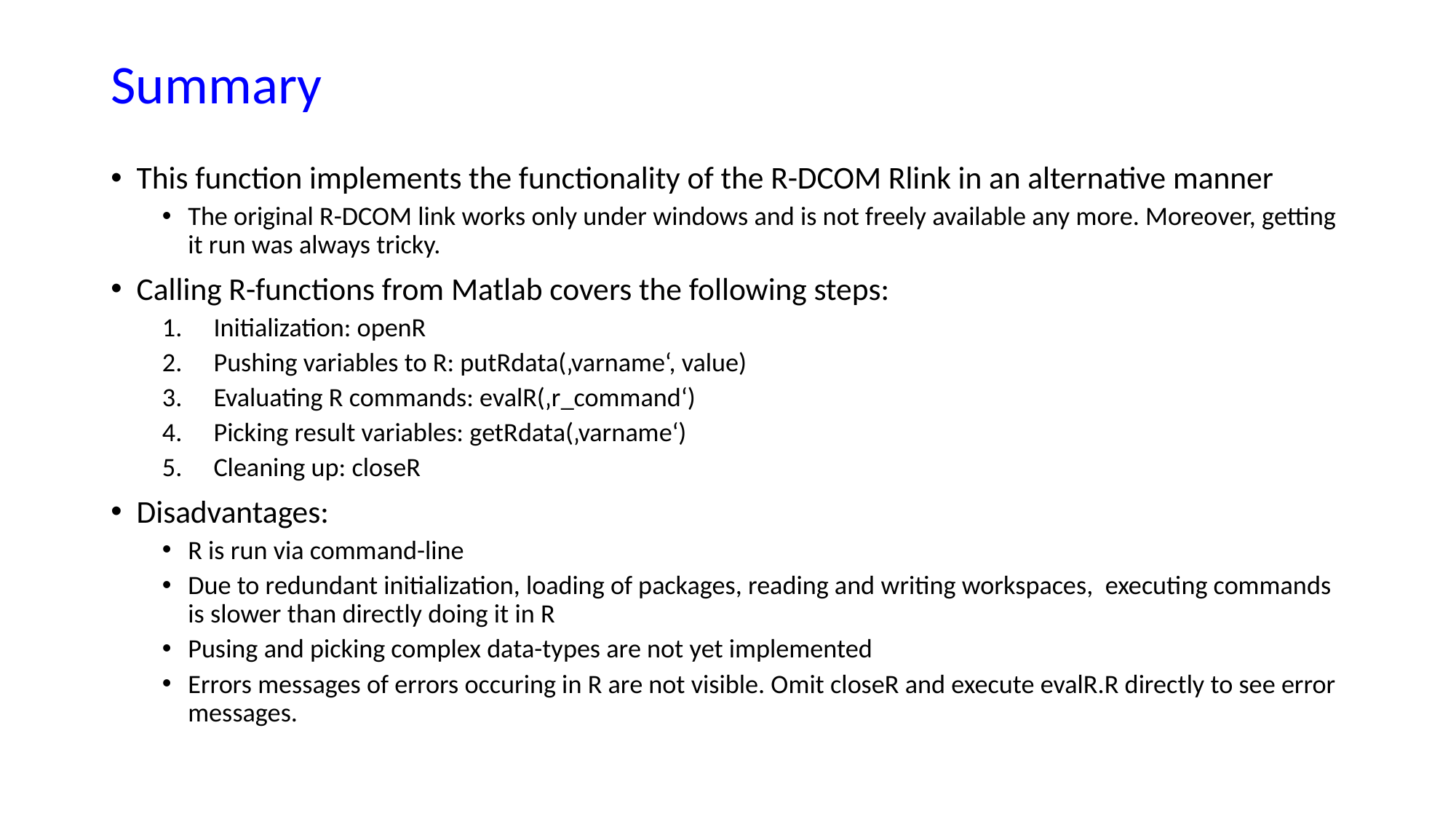

# Summary
This function implements the functionality of the R-DCOM Rlink in an alternative manner
The original R-DCOM link works only under windows and is not freely available any more. Moreover, getting it run was always tricky.
Calling R-functions from Matlab covers the following steps:
Initialization: openR
Pushing variables to R: putRdata(‚varname‘, value)
Evaluating R commands: evalR(‚r_command‘)
Picking result variables: getRdata(‚varname‘)
Cleaning up: closeR
Disadvantages:
R is run via command-line
Due to redundant initialization, loading of packages, reading and writing workspaces,  executing commands is slower than directly doing it in R
Pusing and picking complex data-types are not yet implemented
Errors messages of errors occuring in R are not visible. Omit closeR and execute evalR.R directly to see error messages.